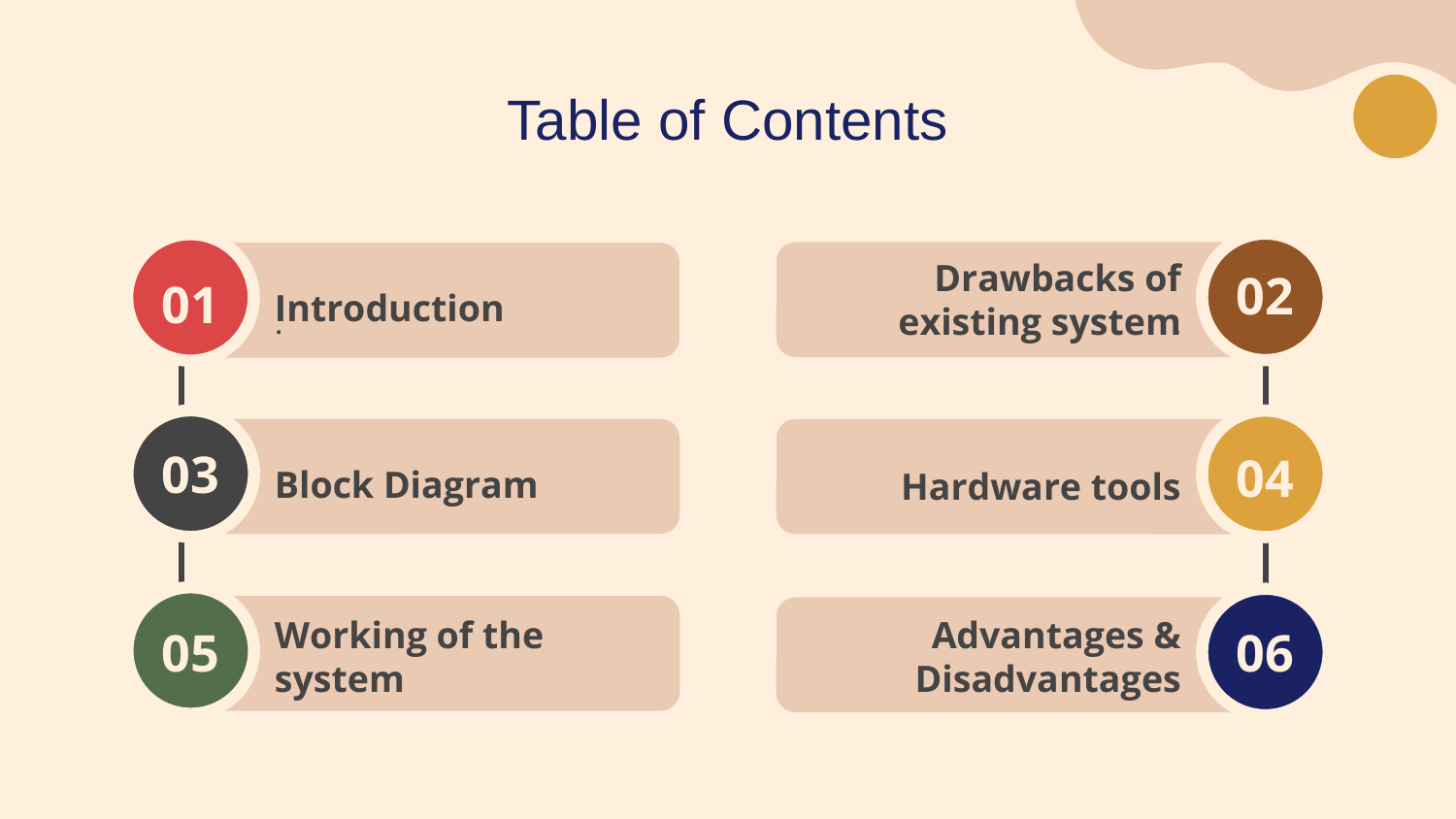

# Table of Contents
02

01
Drawbacks of existing system

Introduction
.
.

03
04

Block Diagram
Hardware tools

05
06

Working of the system
Advantages & Disadvantages
.
.
.
.